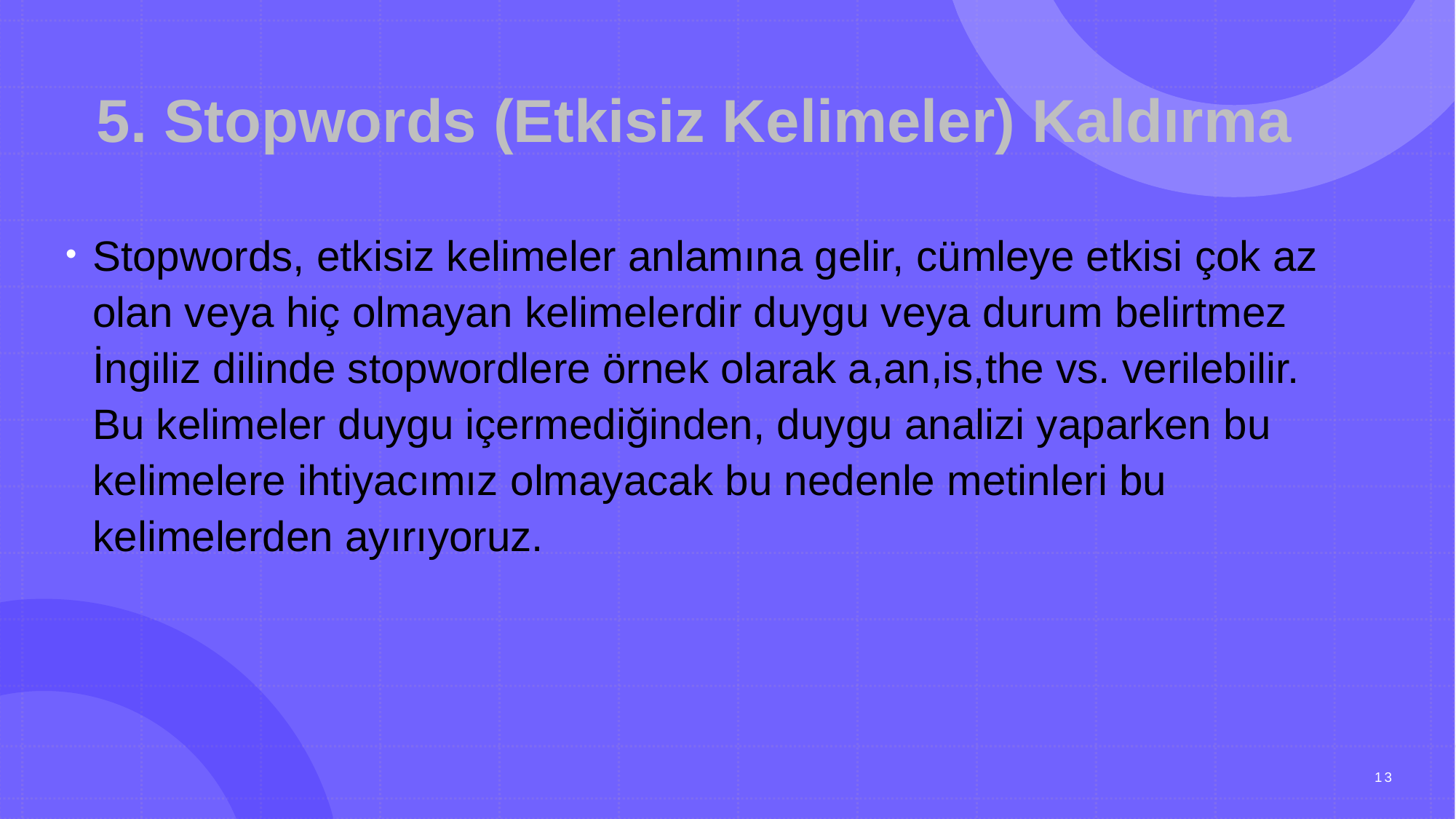

# 5. Stopwords (Etkisiz Kelimeler) Kaldırma
Stopwords, etkisiz kelimeler anlamına gelir, cümleye etkisi çok az olan veya hiç olmayan kelimelerdir duygu veya durum belirtmez İngiliz dilinde stopwordlere örnek olarak a,an,is,the vs. verilebilir. Bu kelimeler duygu içermediğinden, duygu analizi yaparken bu kelimelere ihtiyacımız olmayacak bu nedenle metinleri bu kelimelerden ayırıyoruz.

13